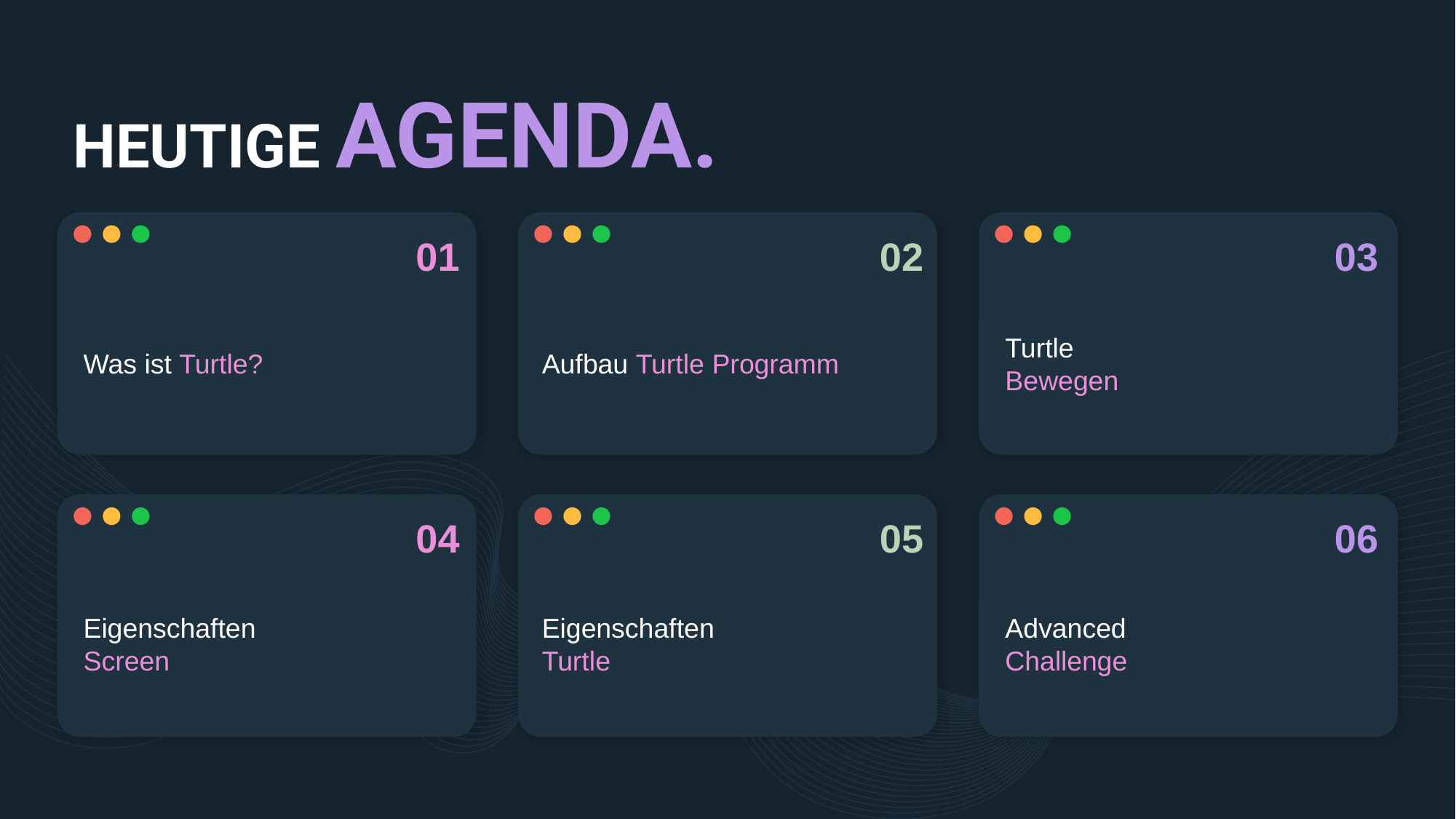

# HEUTIGE AGENDA.
01
02
03
Was ist Turtle?
Aufbau Turtle Programm
Turtle
Bewegen
04
05
06
Eigenschaften
Screen
Eigenschaften
Turtle
Advanced
Challenge